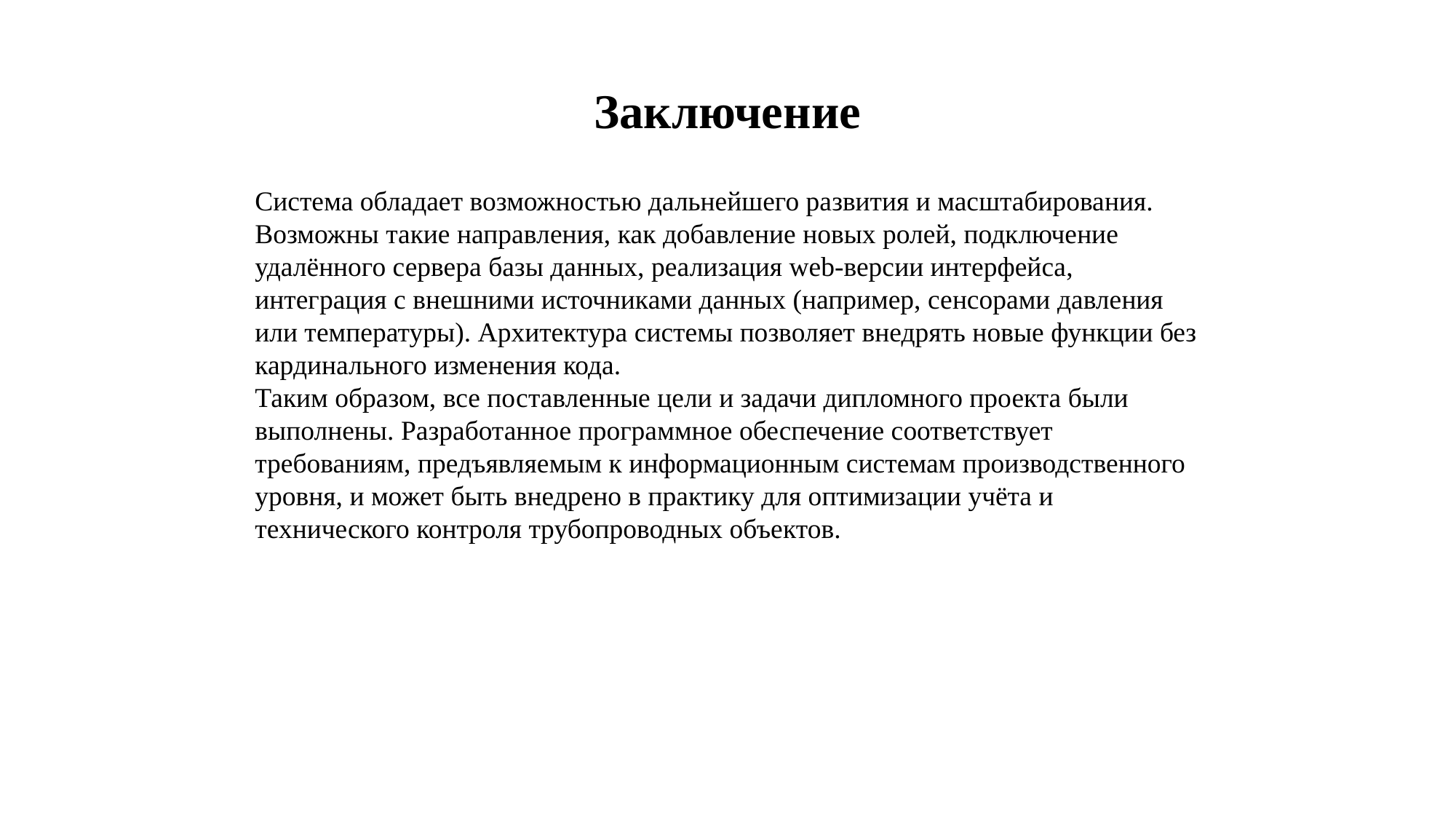

# Заключение
Система обладает возможностью дальнейшего развития и масштабирования. Возможны такие направления, как добавление новых ролей, подключение удалённого сервера базы данных, реализация web-версии интерфейса, интеграция с внешними источниками данных (например, сенсорами давления или температуры). Архитектура системы позволяет внедрять новые функции без кардинального изменения кода.
Таким образом, все поставленные цели и задачи дипломного проекта были выполнены. Разработанное программное обеспечение соответствует требованиям, предъявляемым к информационным системам производственного уровня, и может быть внедрено в практику для оптимизации учёта и технического контроля трубопроводных объектов.